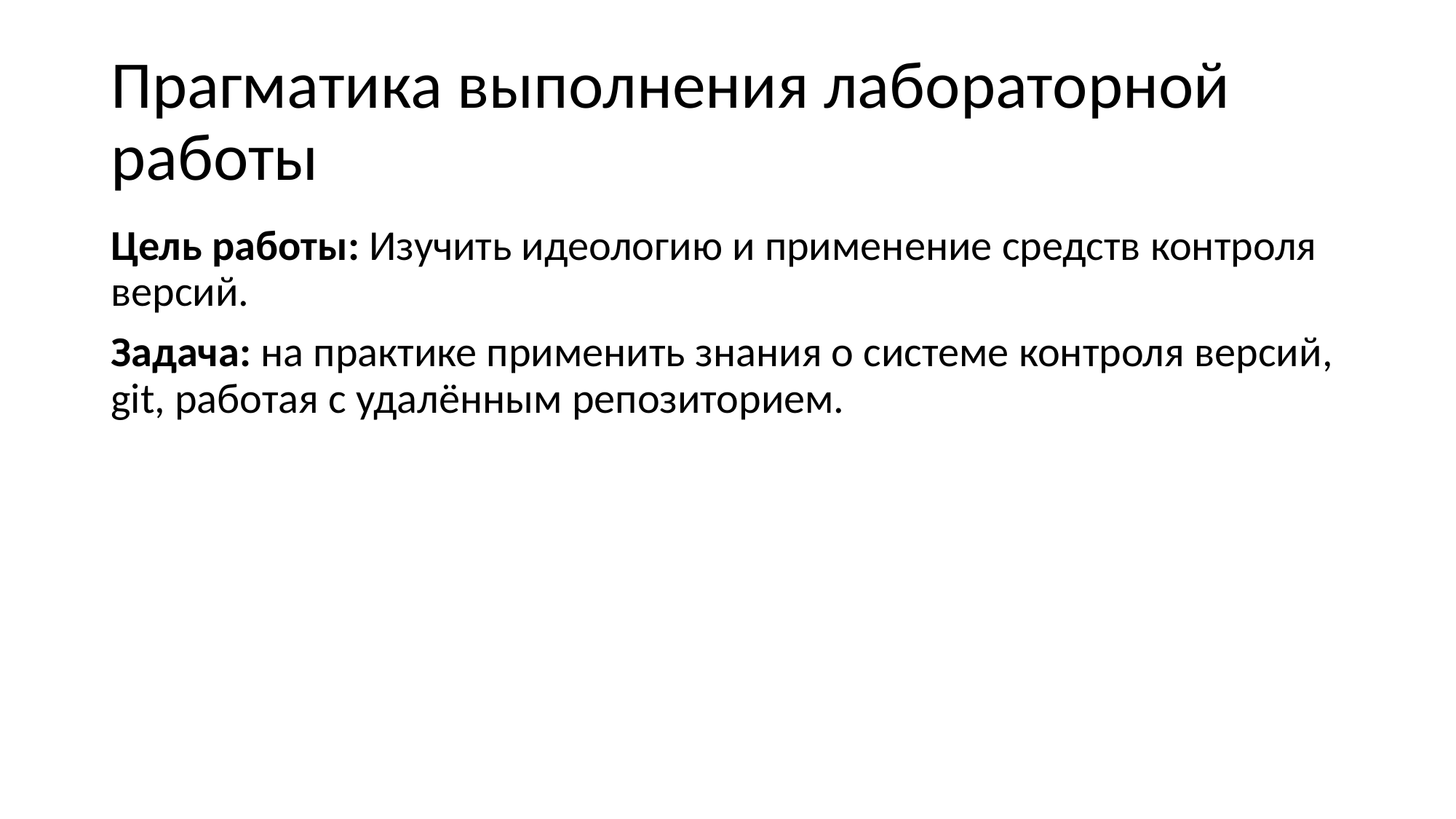

# Прагматика выполнения лабораторной работы
Цель работы: Изучить идеологию и применение средств контроля версий.
Задача: на практике применить знания о системе контроля версий, git, работая с удалённым репозиторием.